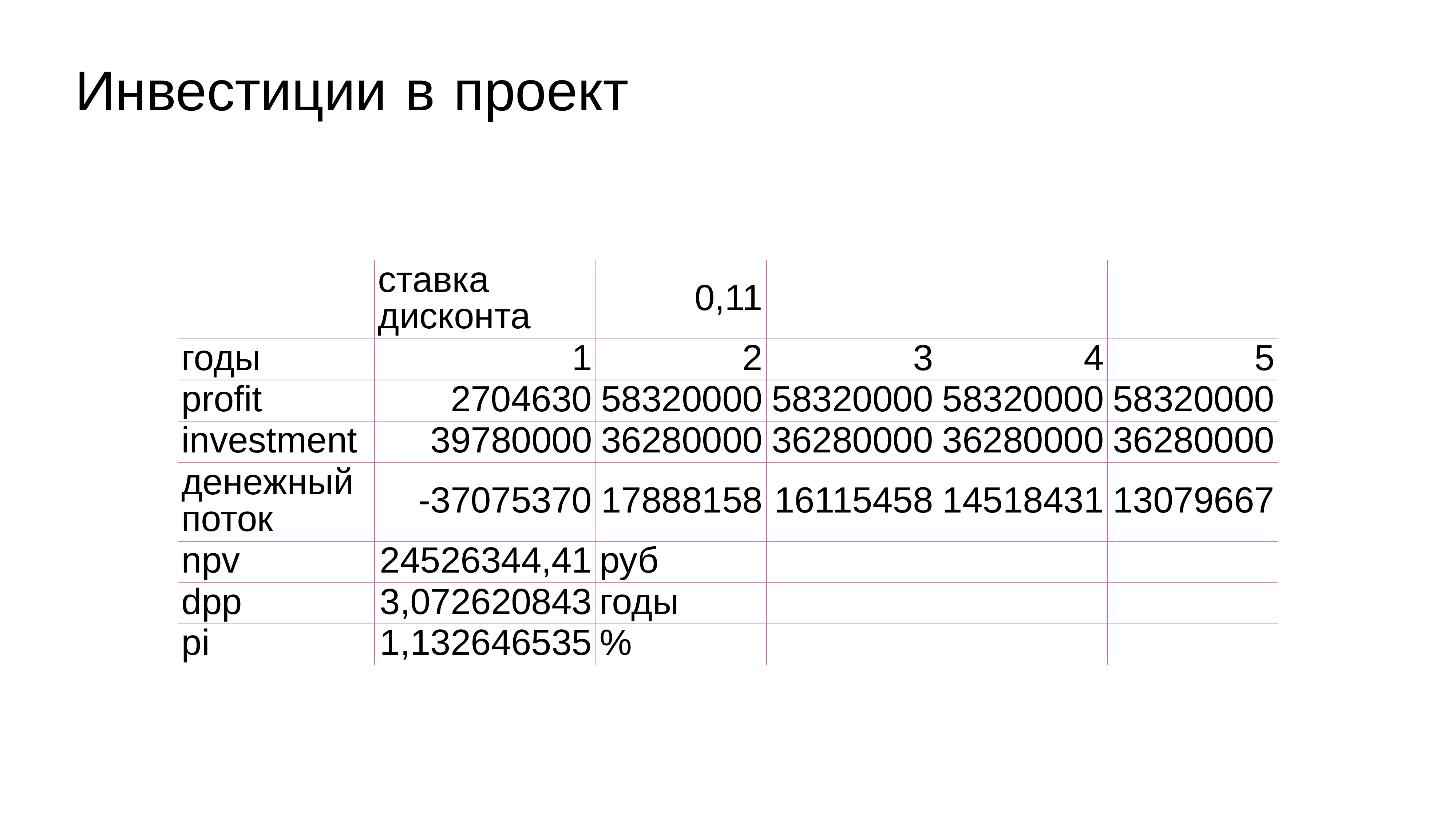

# Инвестиции в проект
|  | ставка дисконта | 0,11 |  |  |  |
| --- | --- | --- | --- | --- | --- |
| годы | 1 | 2 | 3 | 4 | 5 |
| profit | 2704630 | 58320000 | 58320000 | 58320000 | 58320000 |
| investment | 39780000 | 36280000 | 36280000 | 36280000 | 36280000 |
| денежный поток | -37075370 | 17888158 | 16115458 | 14518431 | 13079667 |
| npv | 24526344,41 | руб |  |  |  |
| dpp | 3,072620843 | годы |  |  |  |
| pi | 1,132646535 | % |  |  |  |